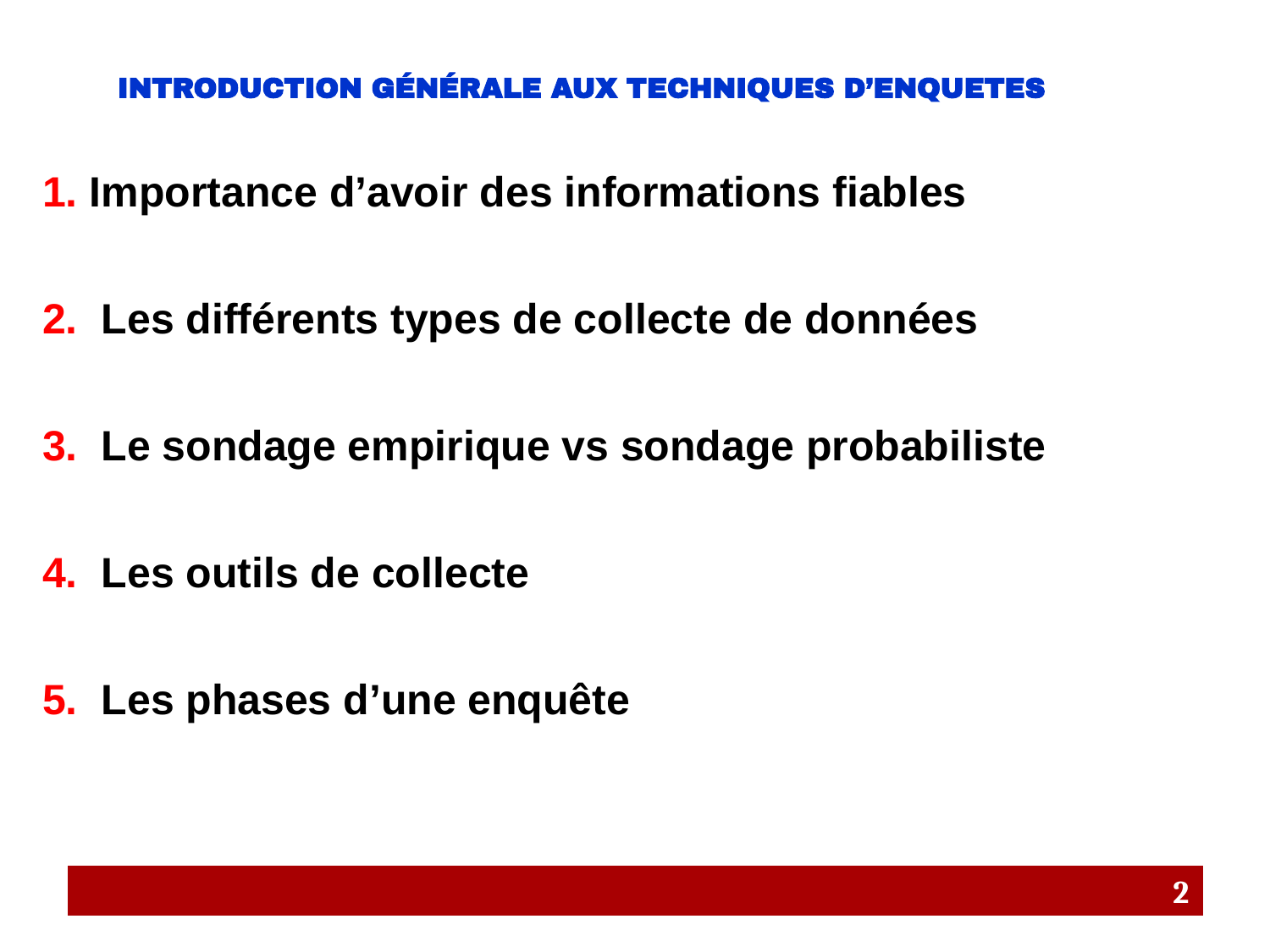

# INTRODUCTION GÉNÉRALE AUX TECHNIQUES D’ENQUETES
1. Importance d’avoir des informations fiables
2.  Les différents types de collecte de données
3.  Le sondage empirique vs sondage probabiliste
4.  Les outils de collecte
5.  Les phases d’une enquête